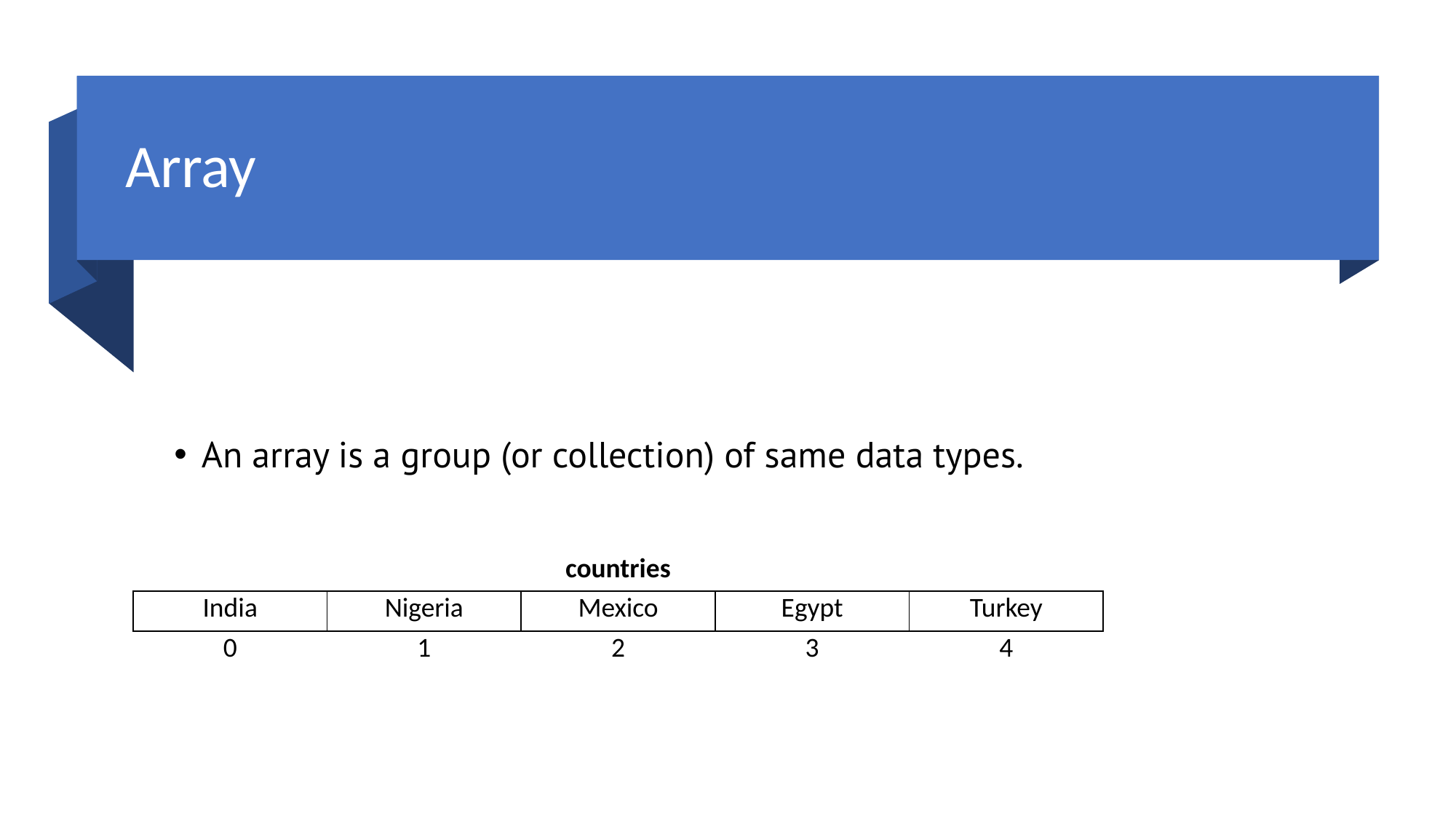

# Array

An array is a group (or collection) of same data types.

| countries |  |  |  |  |
| --- | --- | --- | --- | --- |
| India | Nigeria | Mexico | Egypt | Turkey |
| 0 | 1 | 2 | 3 | 4 |